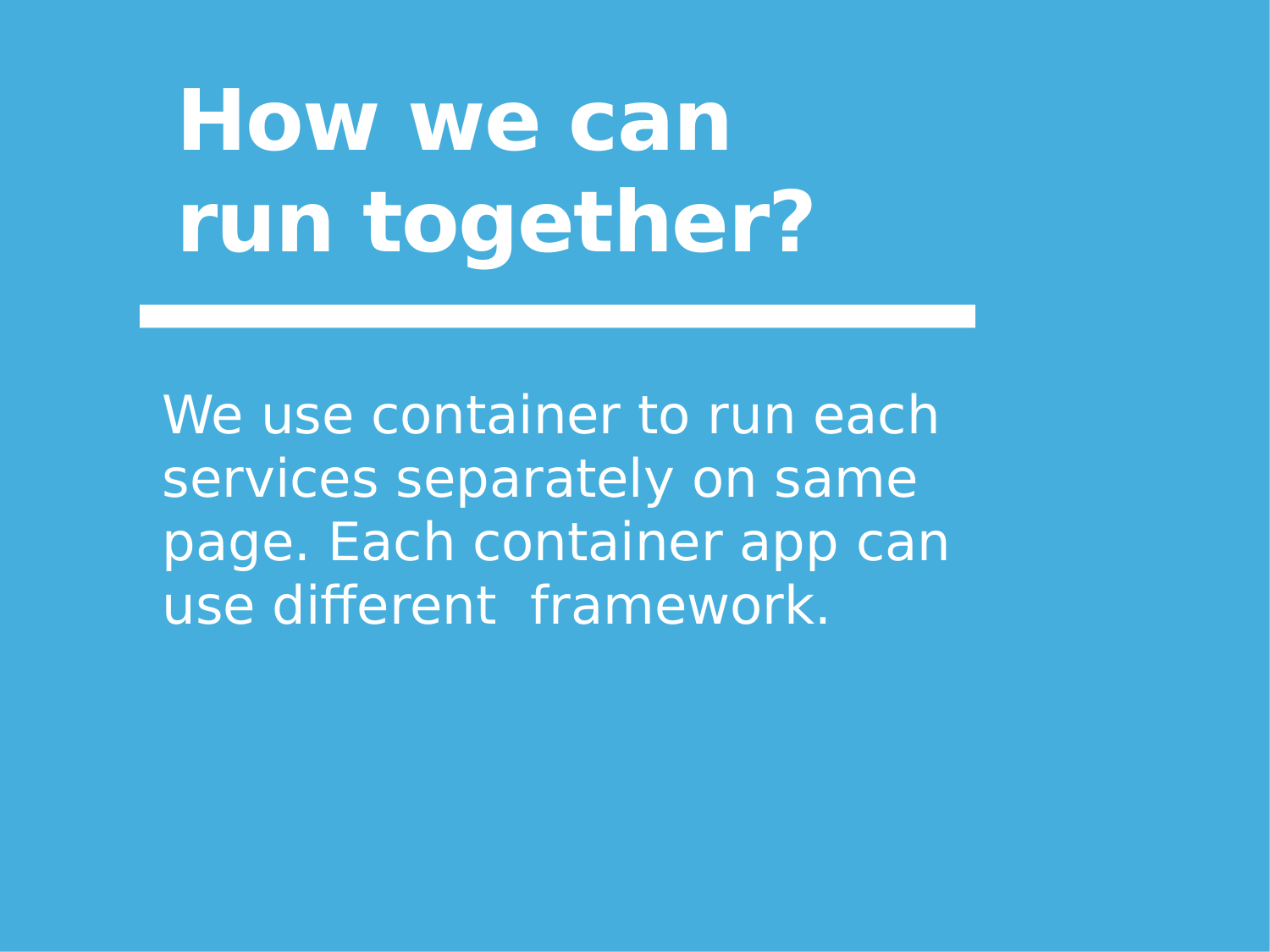

How we can run together?

We use container to run each services separately on same page. Each container app can use different  framework.